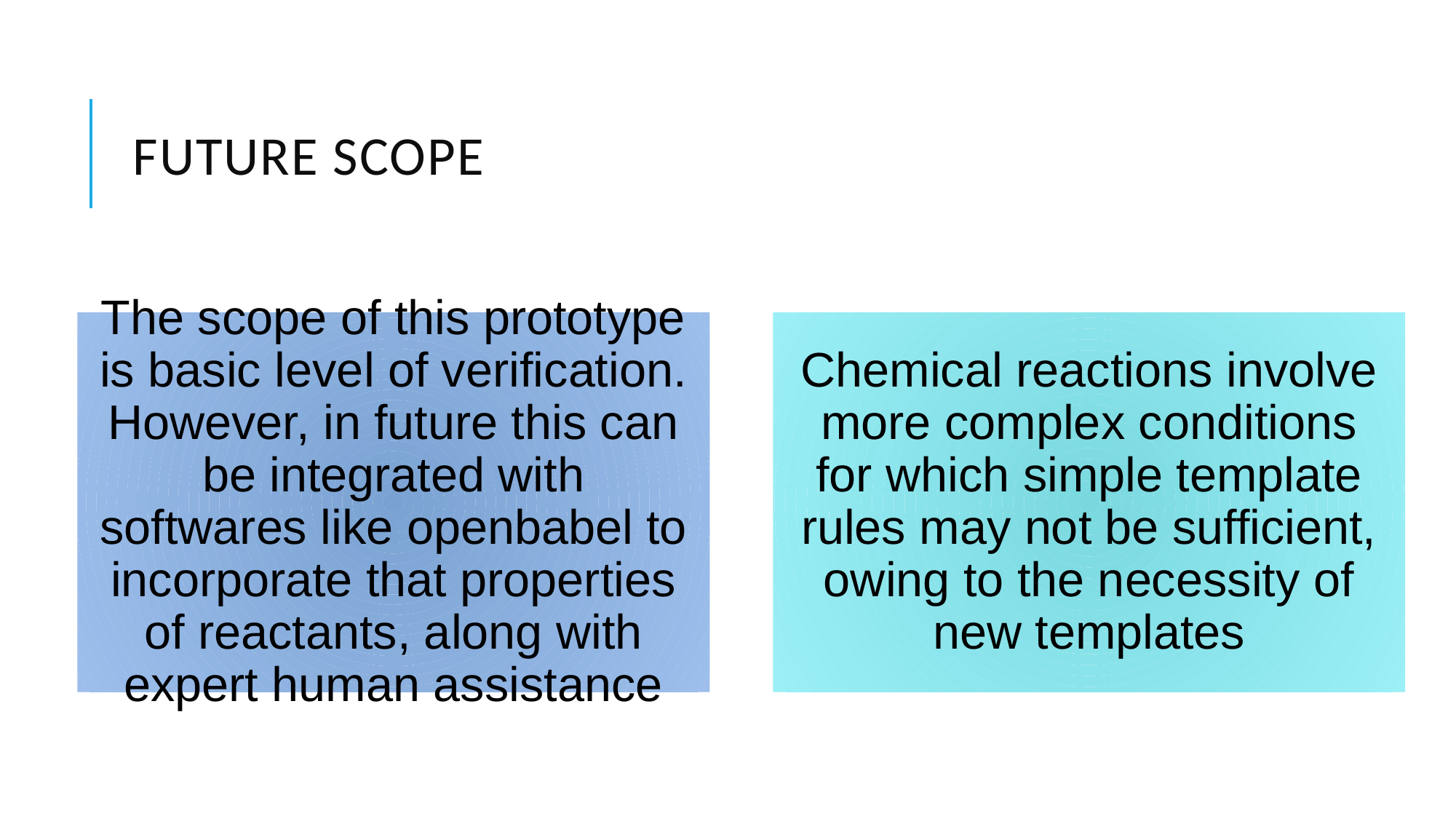

# FUTURE SCOPE
The scope of this prototype is basic level of verification. However, in future this can be integrated with softwares like openbabel to incorporate that properties of reactants, along with expert human assistance
Chemical reactions involve more complex conditions for which simple template rules may not be sufficient, owing to the necessity of new templates